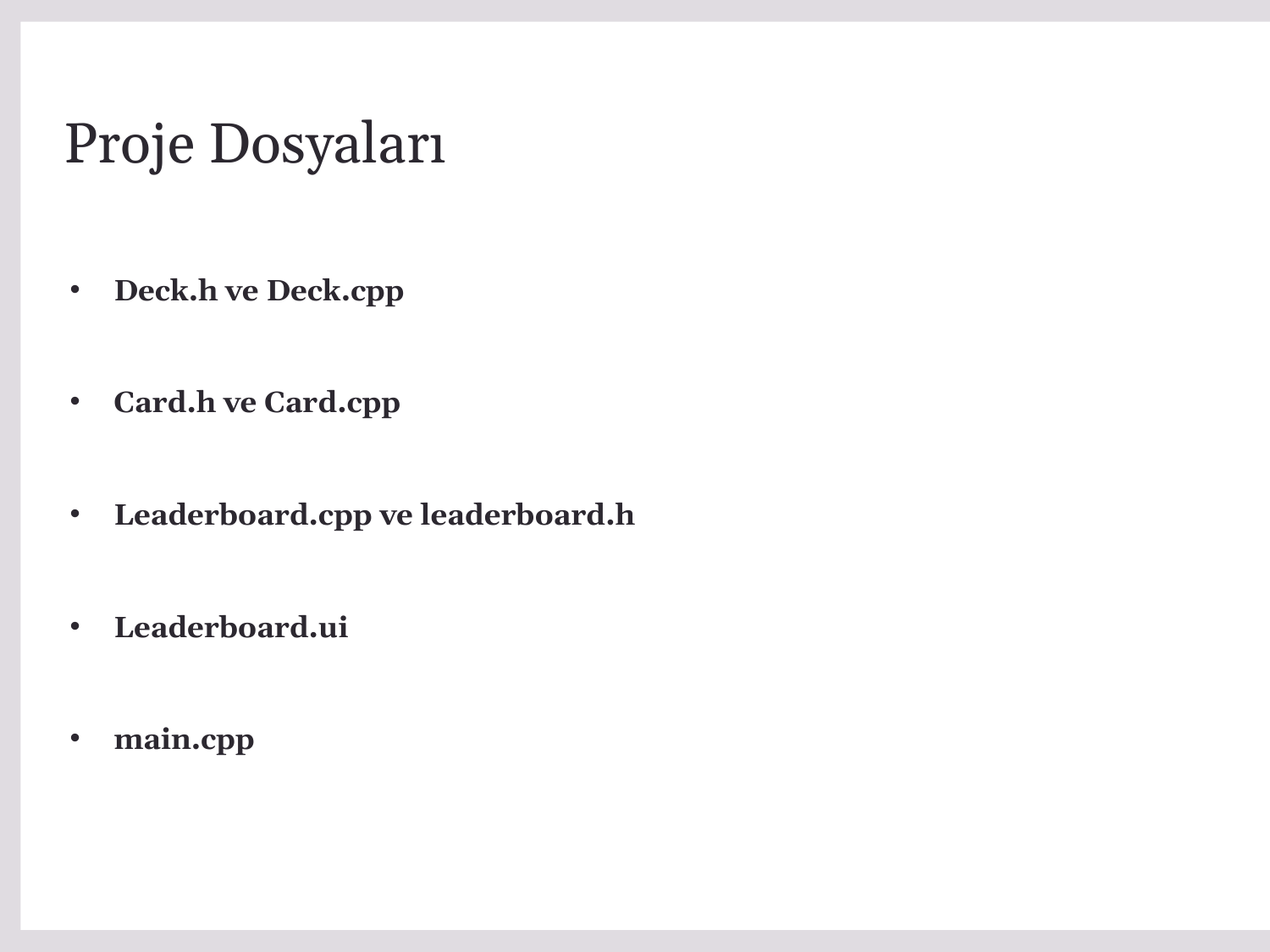

# Proje Dosyaları
Deck.h ve Deck.cpp

Card.h ve Card.cpp

Leaderboard.cpp ve leaderboard.h

Leaderboard.ui

main.cpp